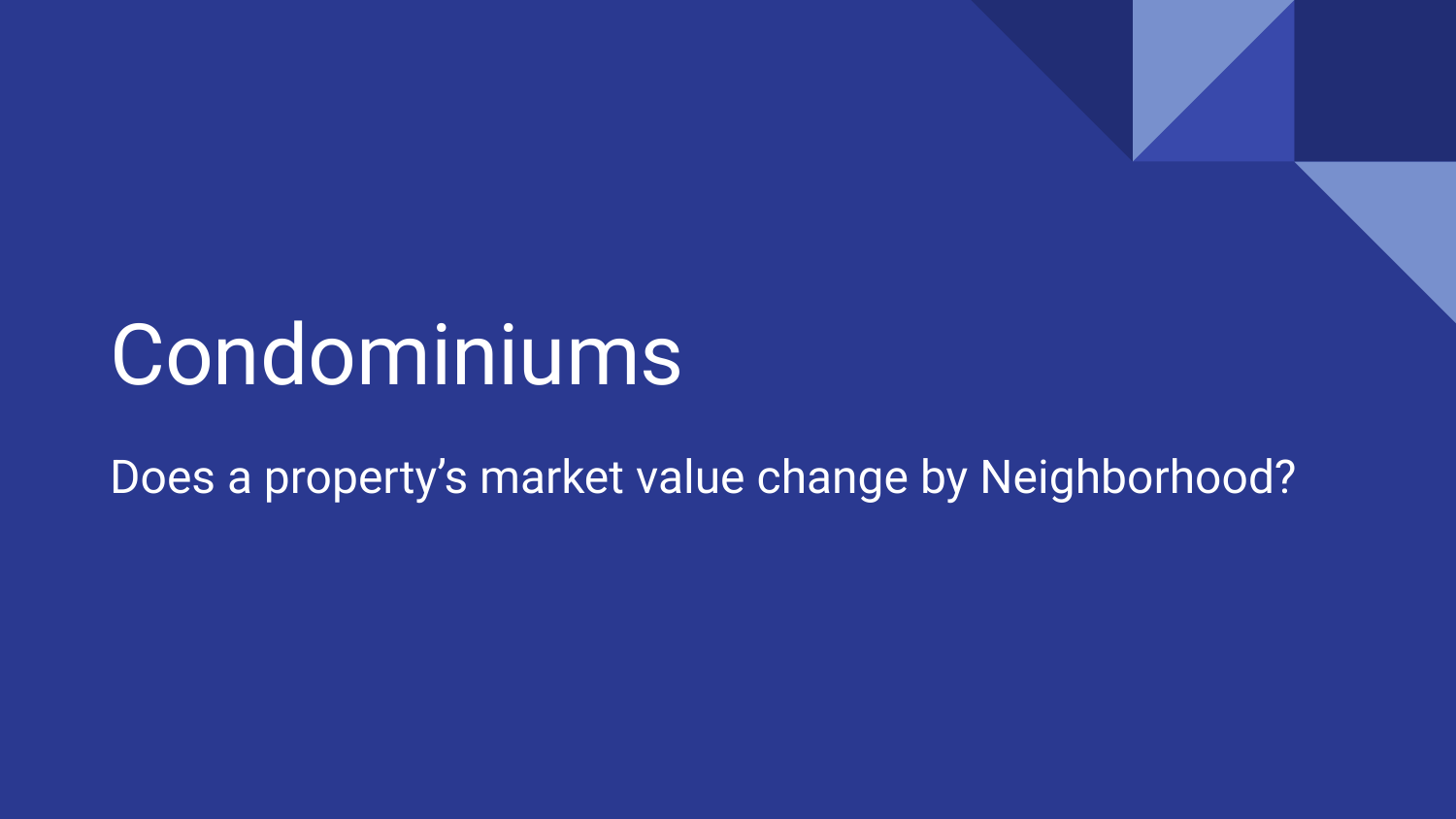

# Condominiums
Does a property’s market value change by Neighborhood?